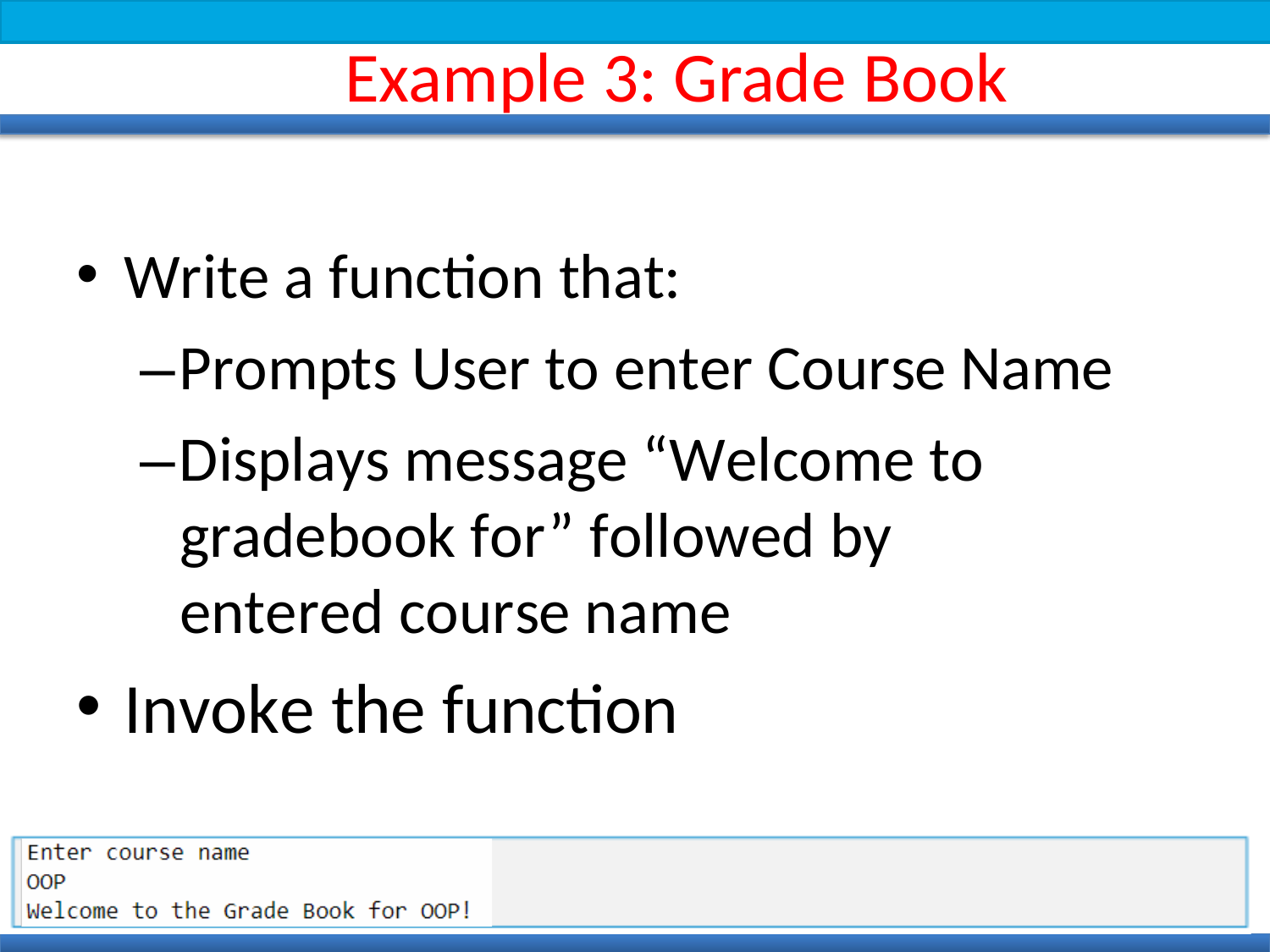

# Example 3: Grade Book

Write a function that:
–Prompts User to enter Course Name
–Displays message “Welcome to gradebook for” followed by entered course name
Invoke the function
51